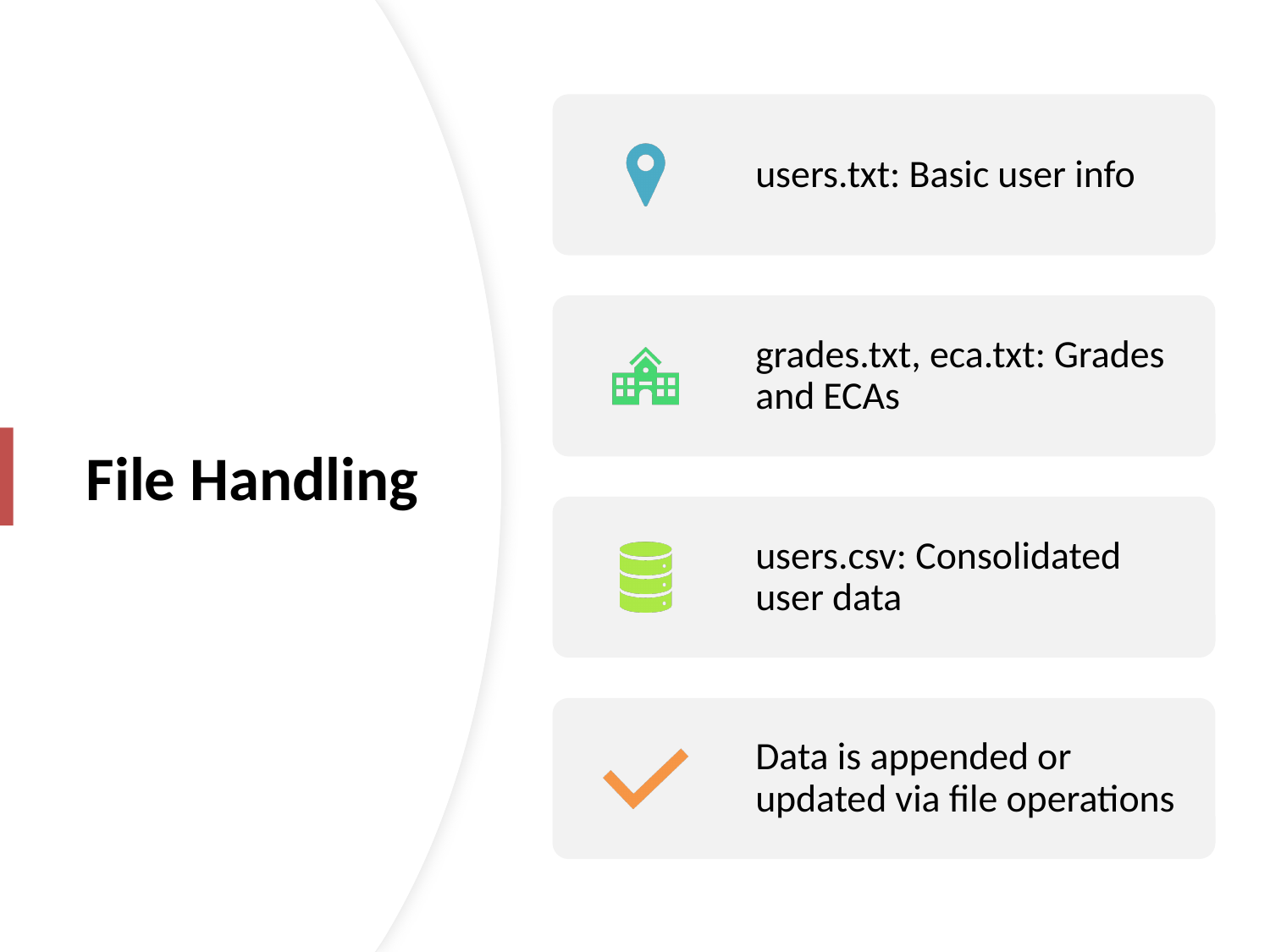

users.txt: Basic user info
grades.txt, eca.txt: Grades and ECAs
users.csv: Consolidated user data
Data is appended or updated via file operations
# File Handling